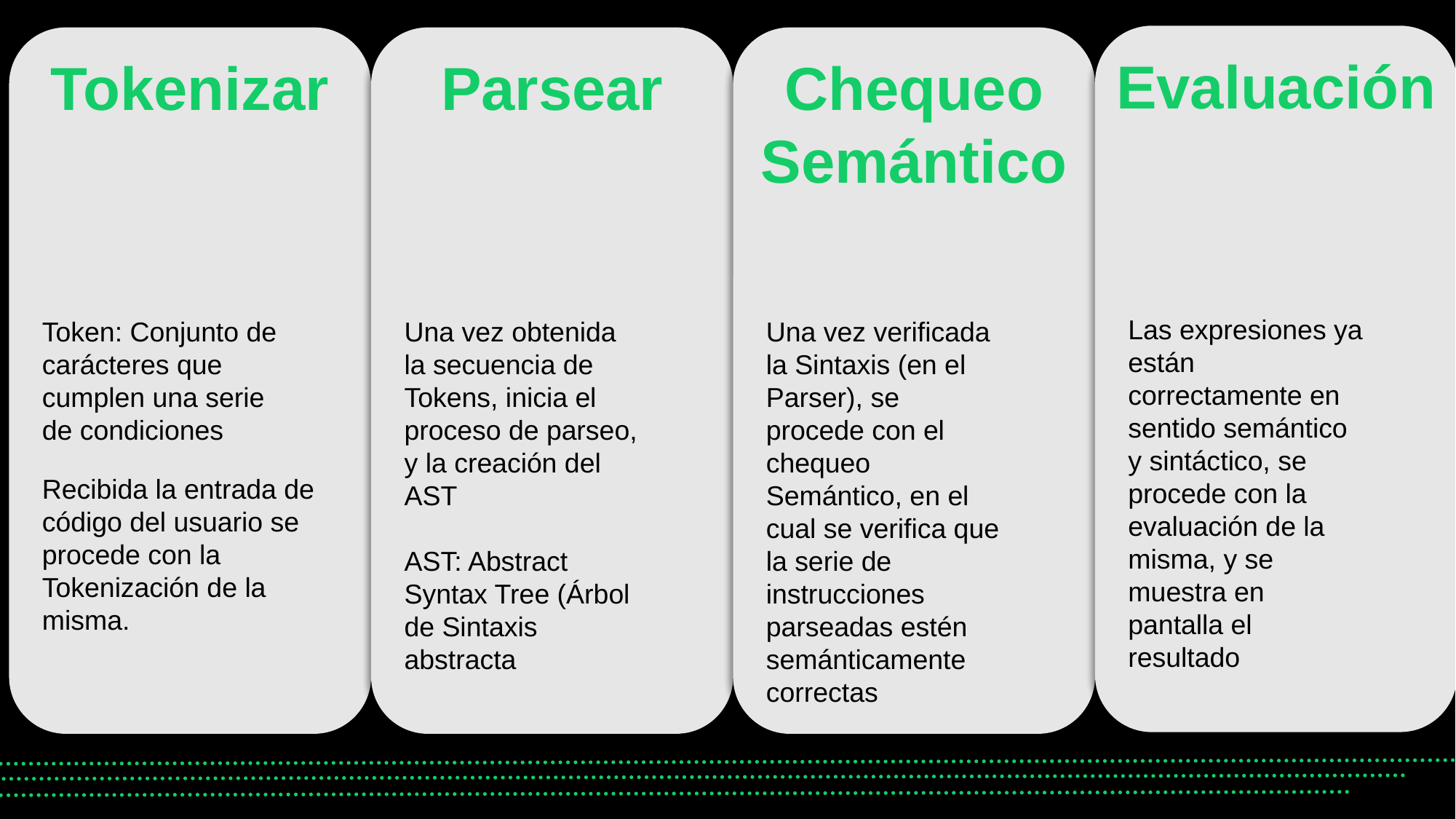

Evaluación
Las expresiones ya están correctamente en sentido semántico y sintáctico, se procede con la evaluación de la misma, y se muestra en pantalla el resultado

Tokenizar
Token: Conjunto de carácteres que cumplen una serie de condiciones
Recibida la entrada de código del usuario se procede con la Tokenización de la misma.

Parsear
Una vez obtenida la secuencia de Tokens, inicia el proceso de parseo, y la creación del AST

AST: Abstract Syntax Tree (Árbol de Sintaxis abstracta

Chequeo
Semántico
Una vez verificada la Sintaxis (en el Parser), se procede con el chequeo Semántico, en el cual se verifica que la serie de instrucciones parseadas estén semánticamente correctas